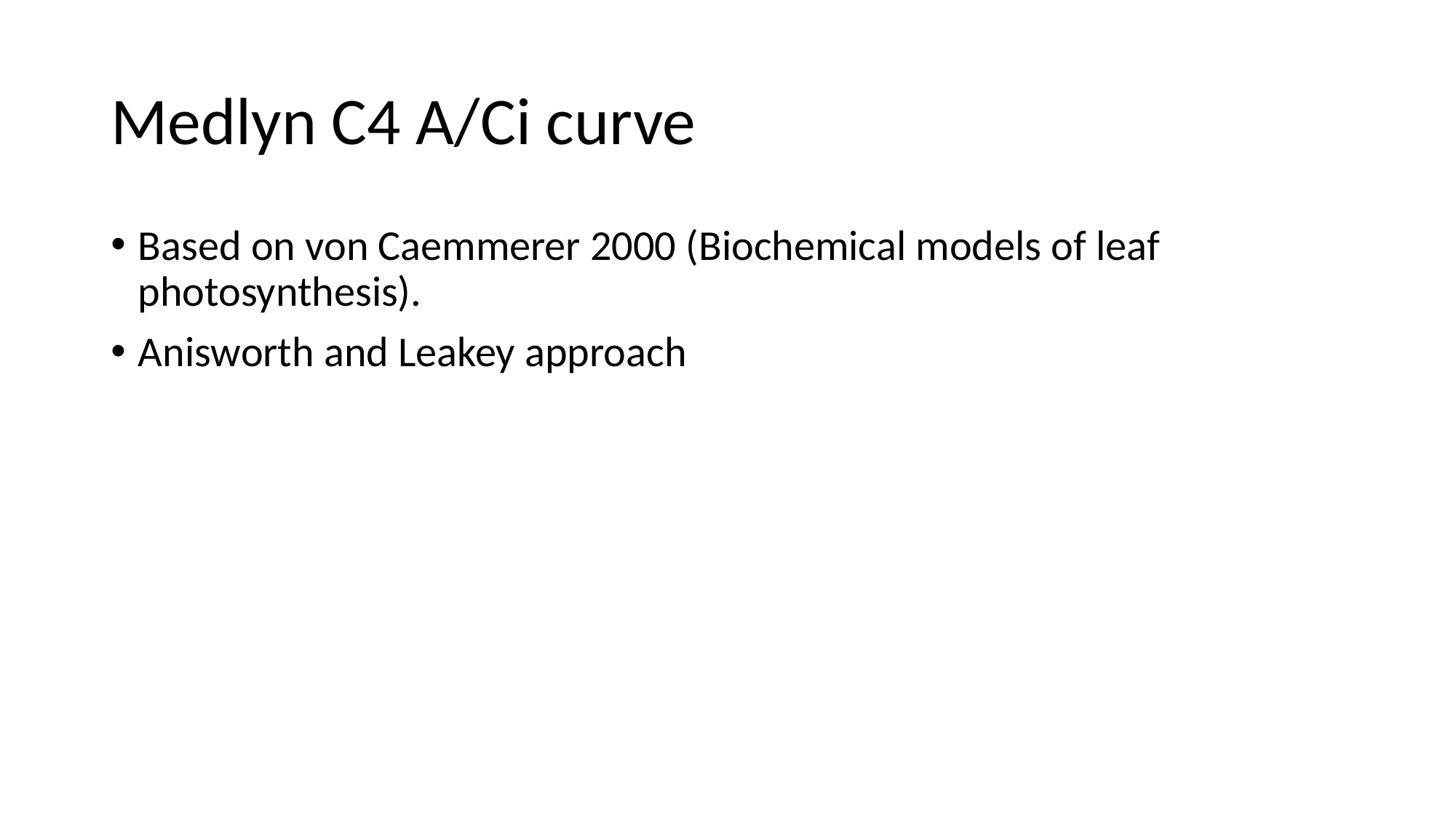

# Medlyn C4 A/Ci curve
Based on von Caemmerer 2000 (Biochemical models of leaf photosynthesis).
Anisworth and Leakey approach